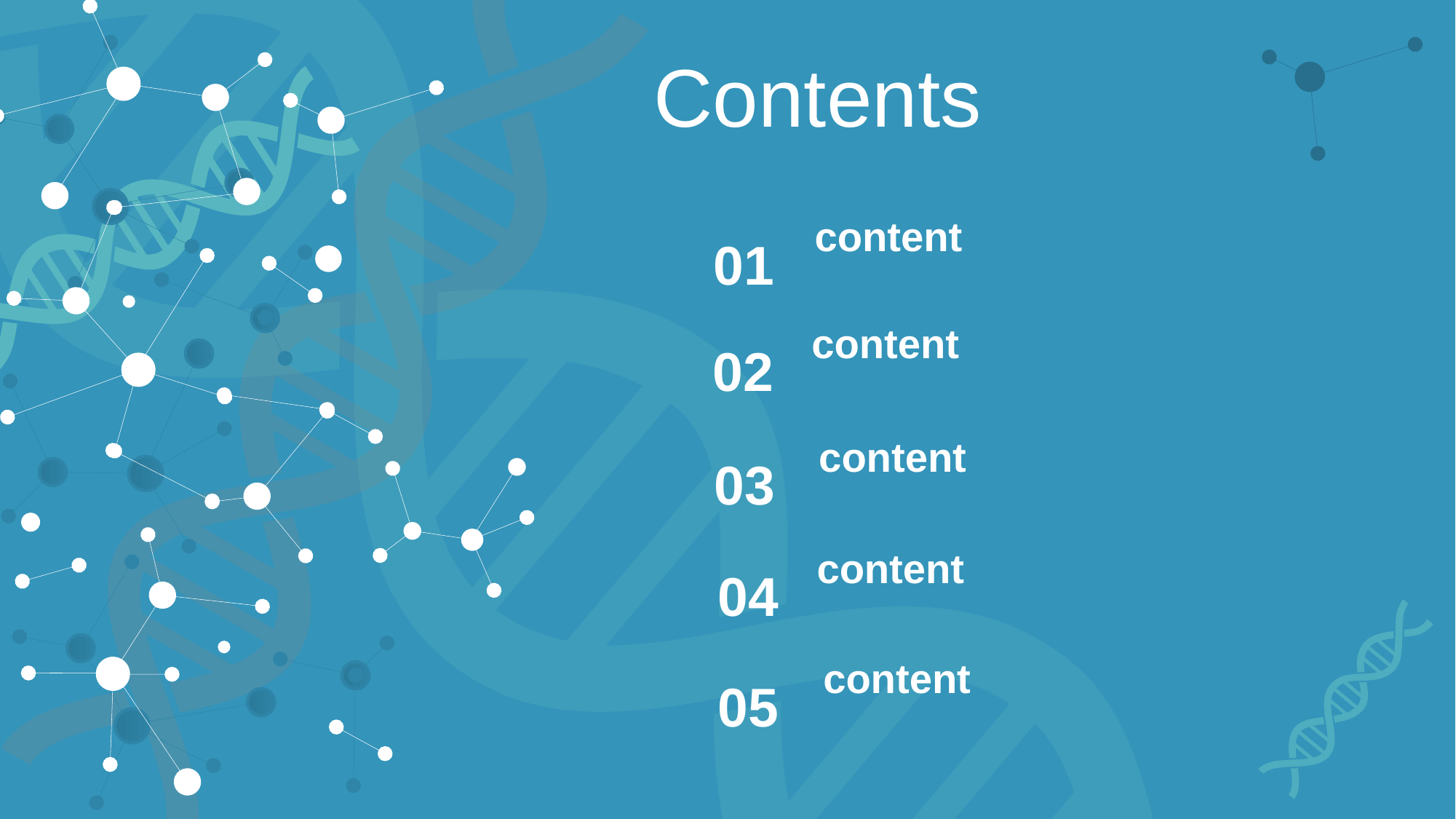

Contents

content
01

content
02

content
03

content
04

content
05